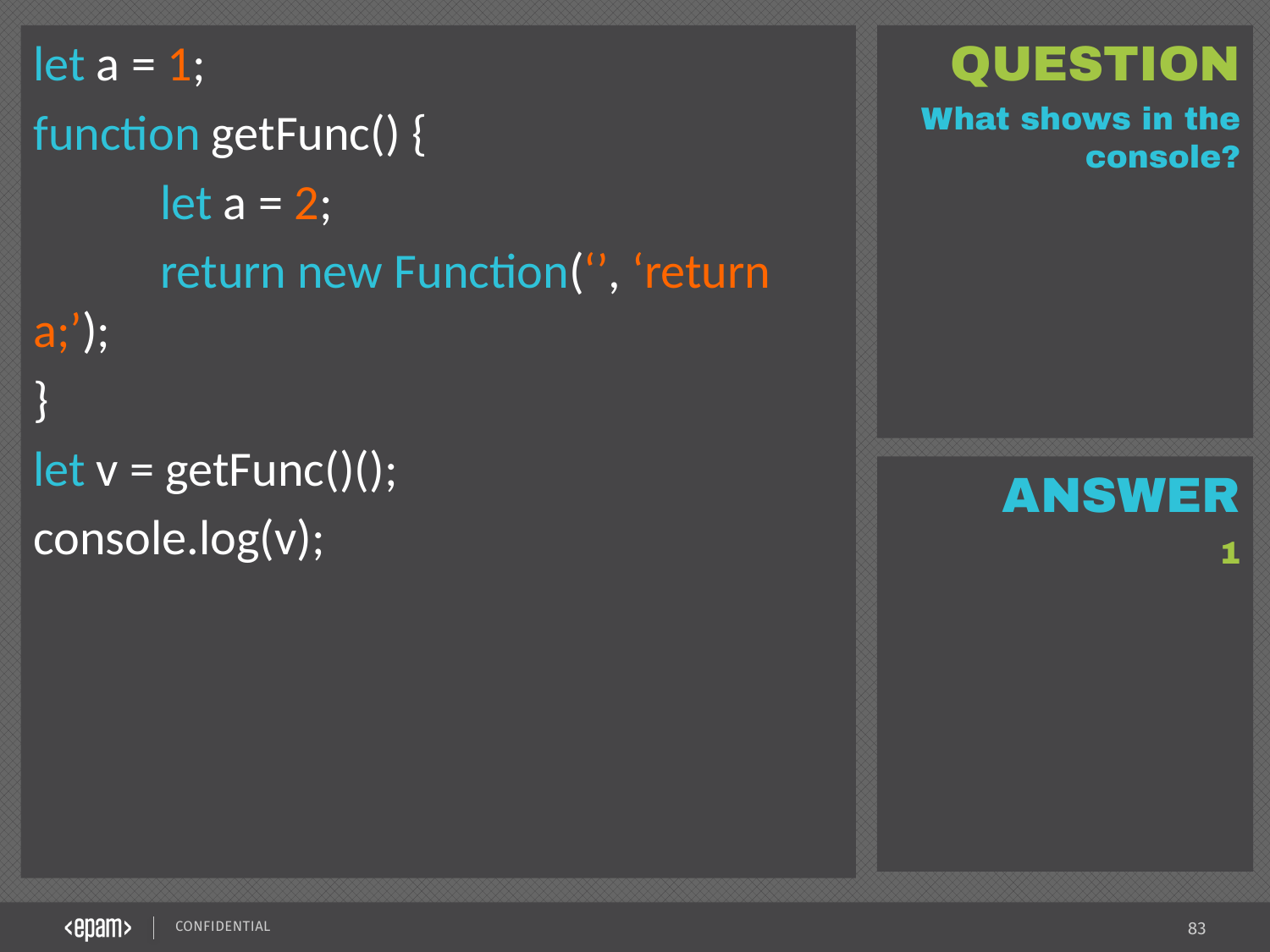

let a = 1;
function getFunc() {
  	let a = 2;
 	return new Function(‘’, ‘return a;’);
}
let v = getFunc()();
console.log(v);
What shows in the console?

1